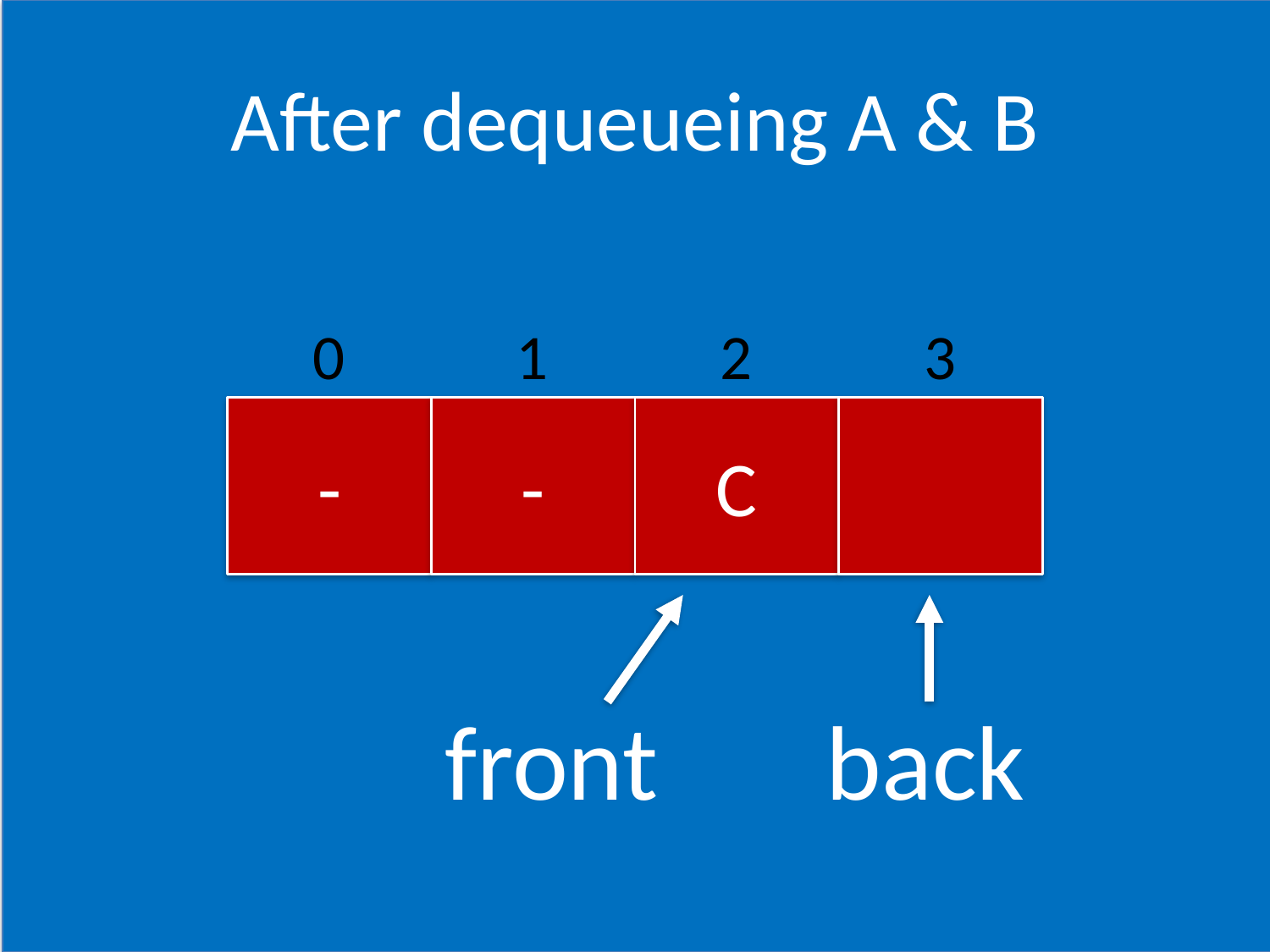

# After dequeueing A & B
0
1
2
3
-
-
C

back
front
CSCI 1102 Computer Science 2